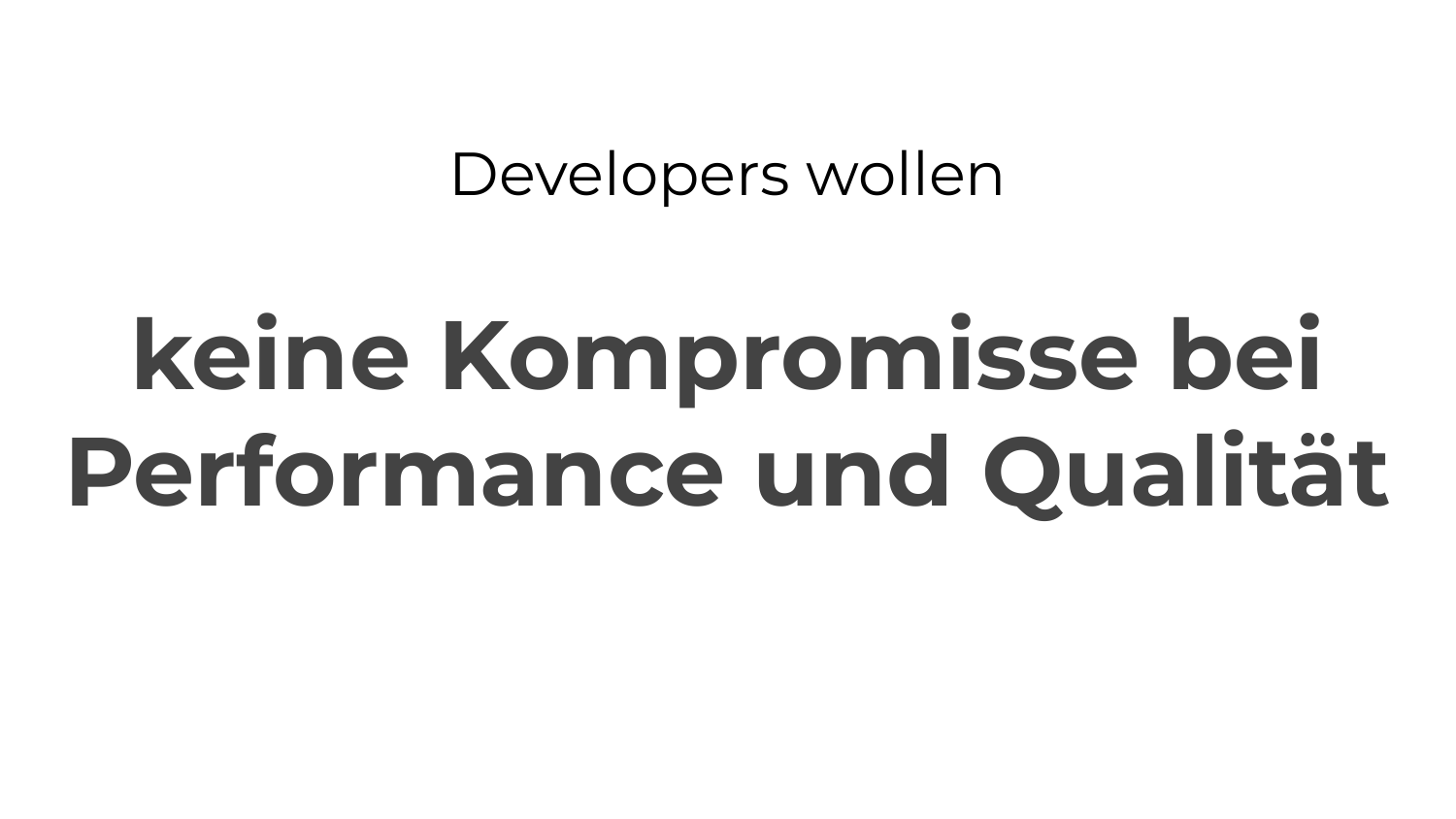

Developers wollen
keine Kompromisse bei Performance und Qualität